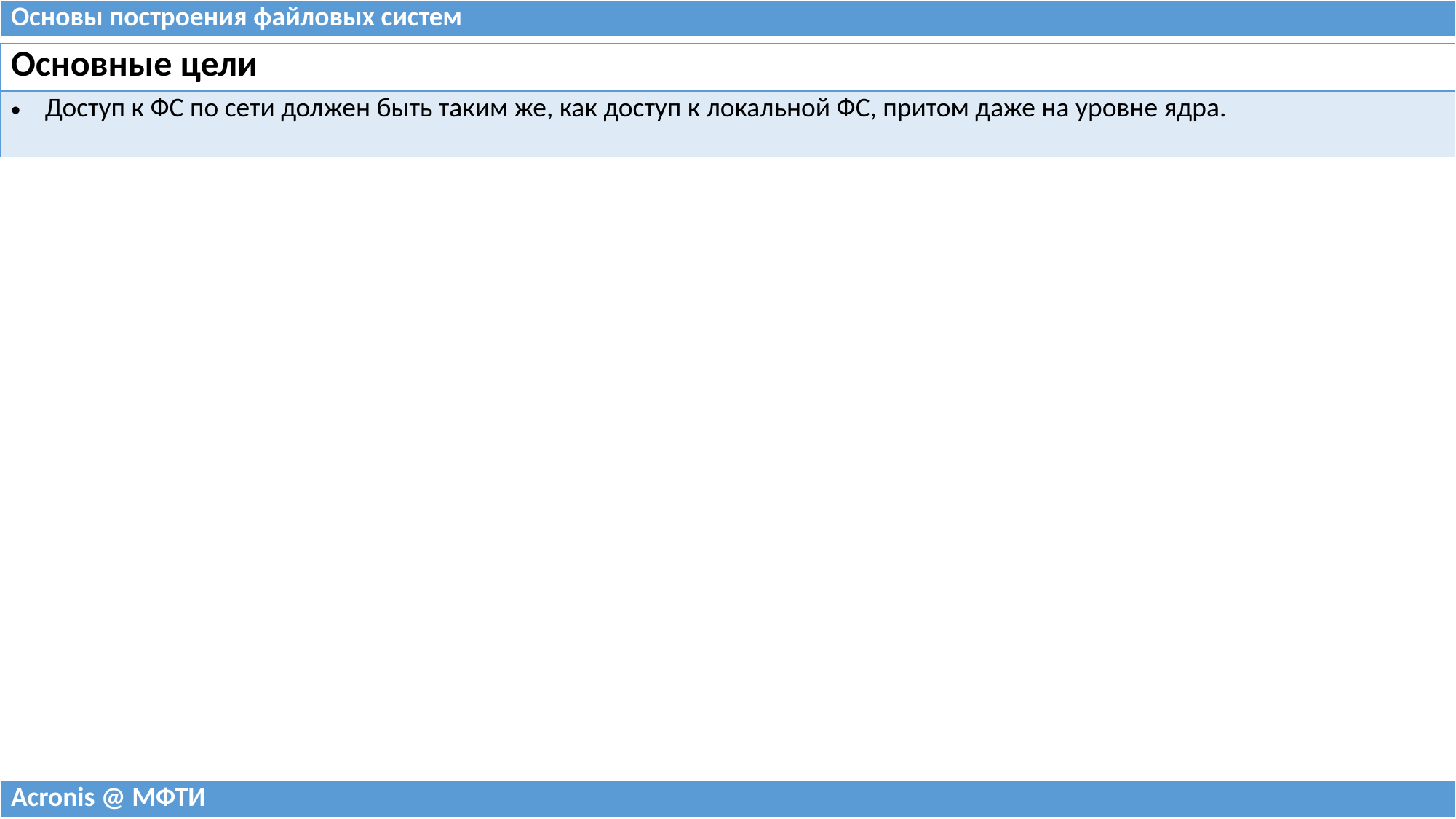

| Основы построения файловых систем |
| --- |
| Основные цели |
| --- |
| Доступ к ФС по сети должен быть таким же, как доступ к локальной ФС, притом даже на уровне ядра. |
| Acronis @ МФТИ |
| --- |